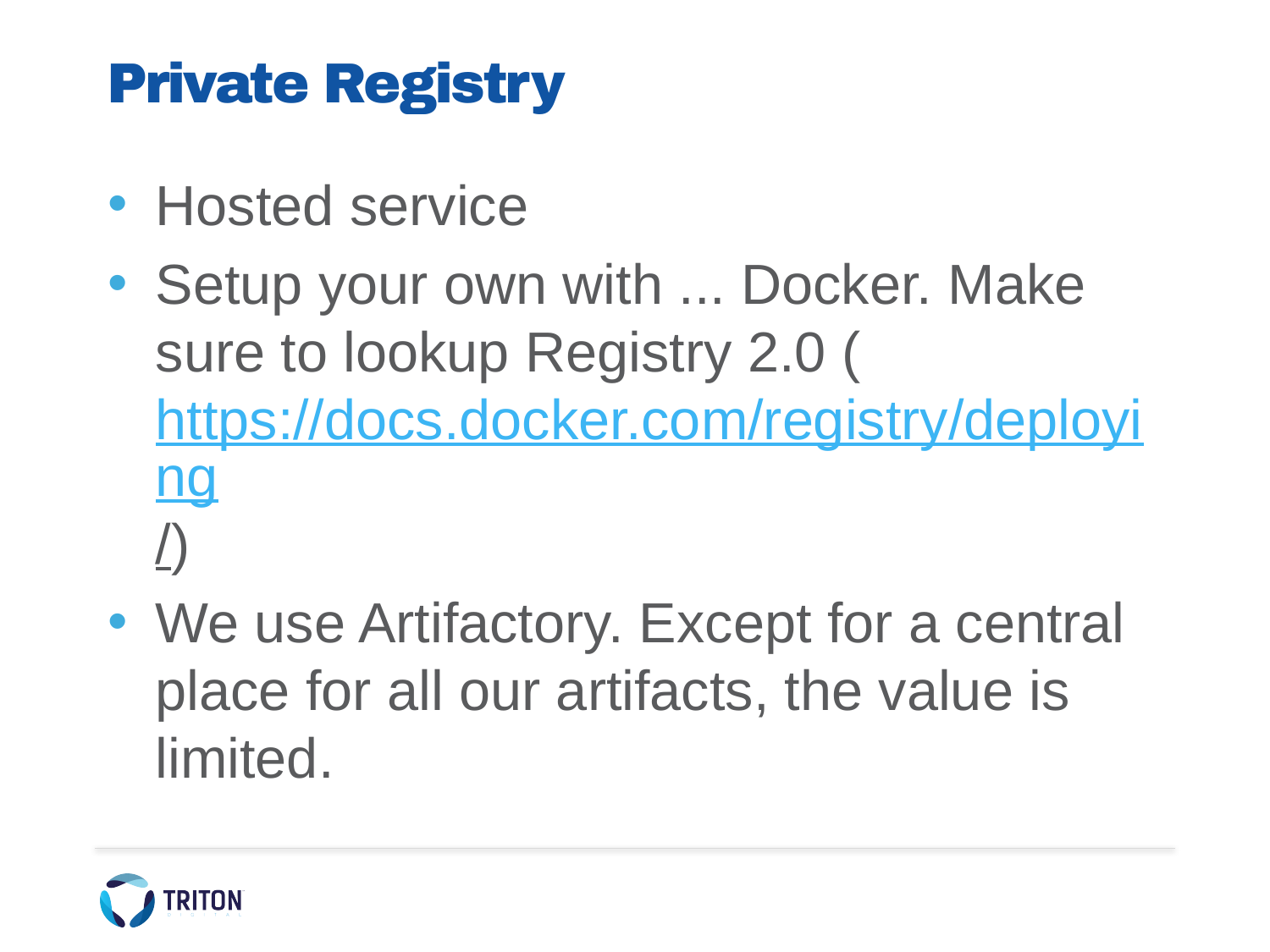

# Private Registry
Hosted service
Setup your own with ... Docker. Make sure to lookup Registry 2.0 (https://docs.docker.com/registry/deploying/)
We use Artifactory. Except for a central place for all our artifacts, the value is limited.